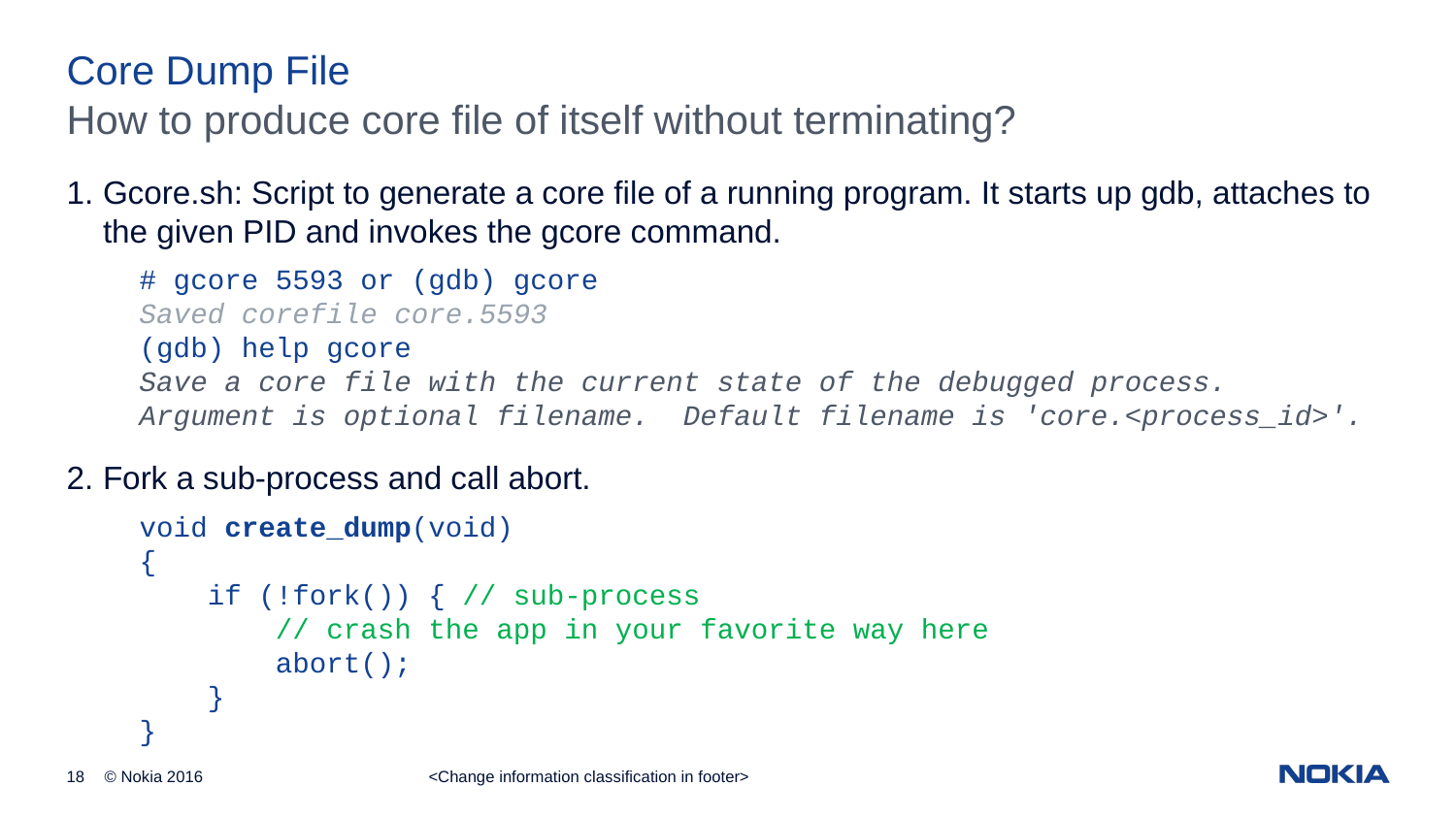

# Core Dump File
How to produce core file of itself without terminating?
Gcore.sh: Script to generate a core file of a running program. It starts up gdb, attaches to the given PID and invokes the gcore command.
# gcore 5593 or (gdb) gcore
Saved corefile core.5593
(gdb) help gcore
Save a core file with the current state of the debugged process.
Argument is optional filename.  Default filename is 'core.<process_id>'.

Fork a sub-process and call abort.
void create_dump(void)
{
    if (!fork()) { // sub-process
        // crash the app in your favorite way here
        abort();
    }
}
<Change information classification in footer>